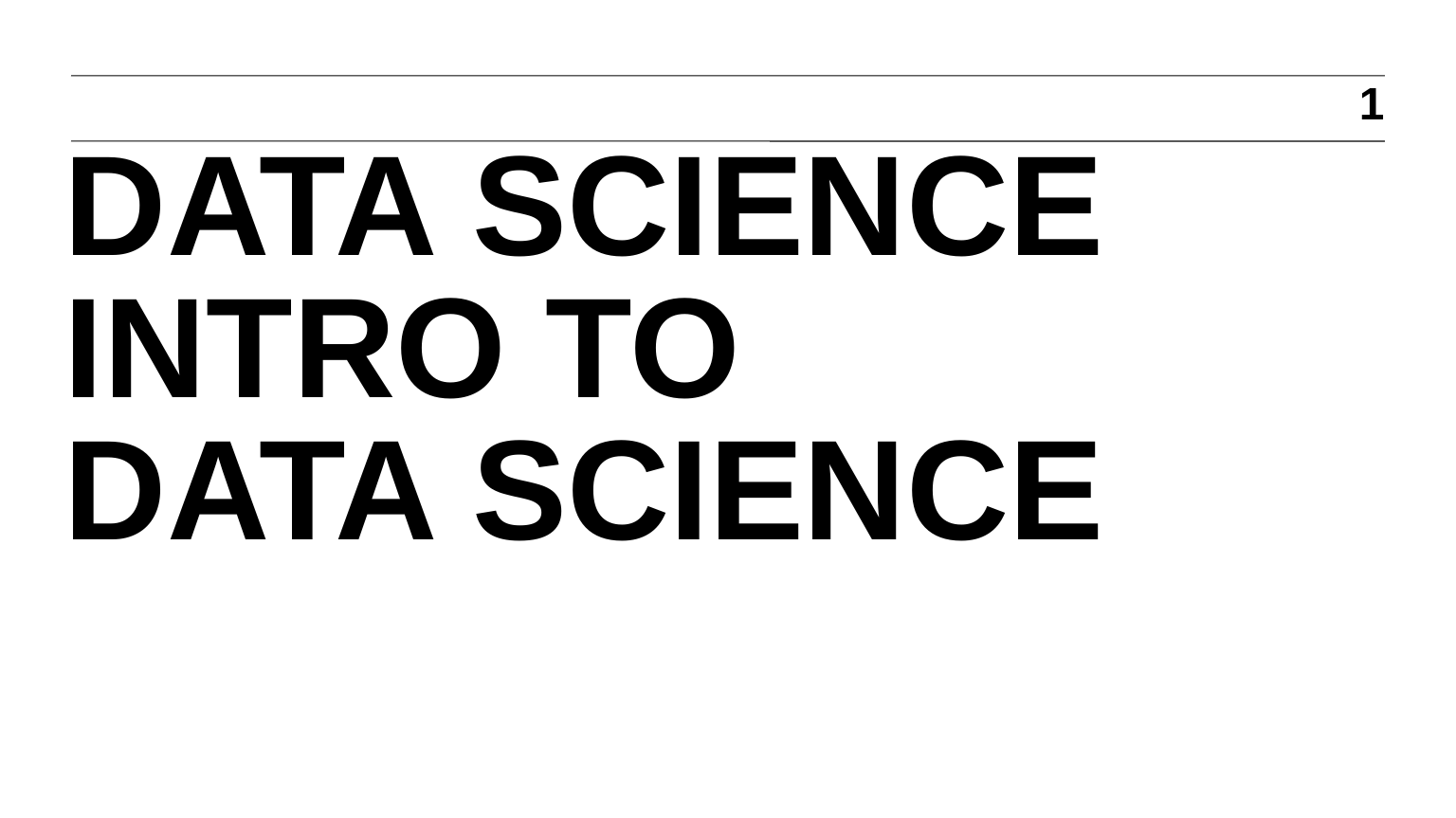

1
# DATA SCIENCE Intro to Data Science